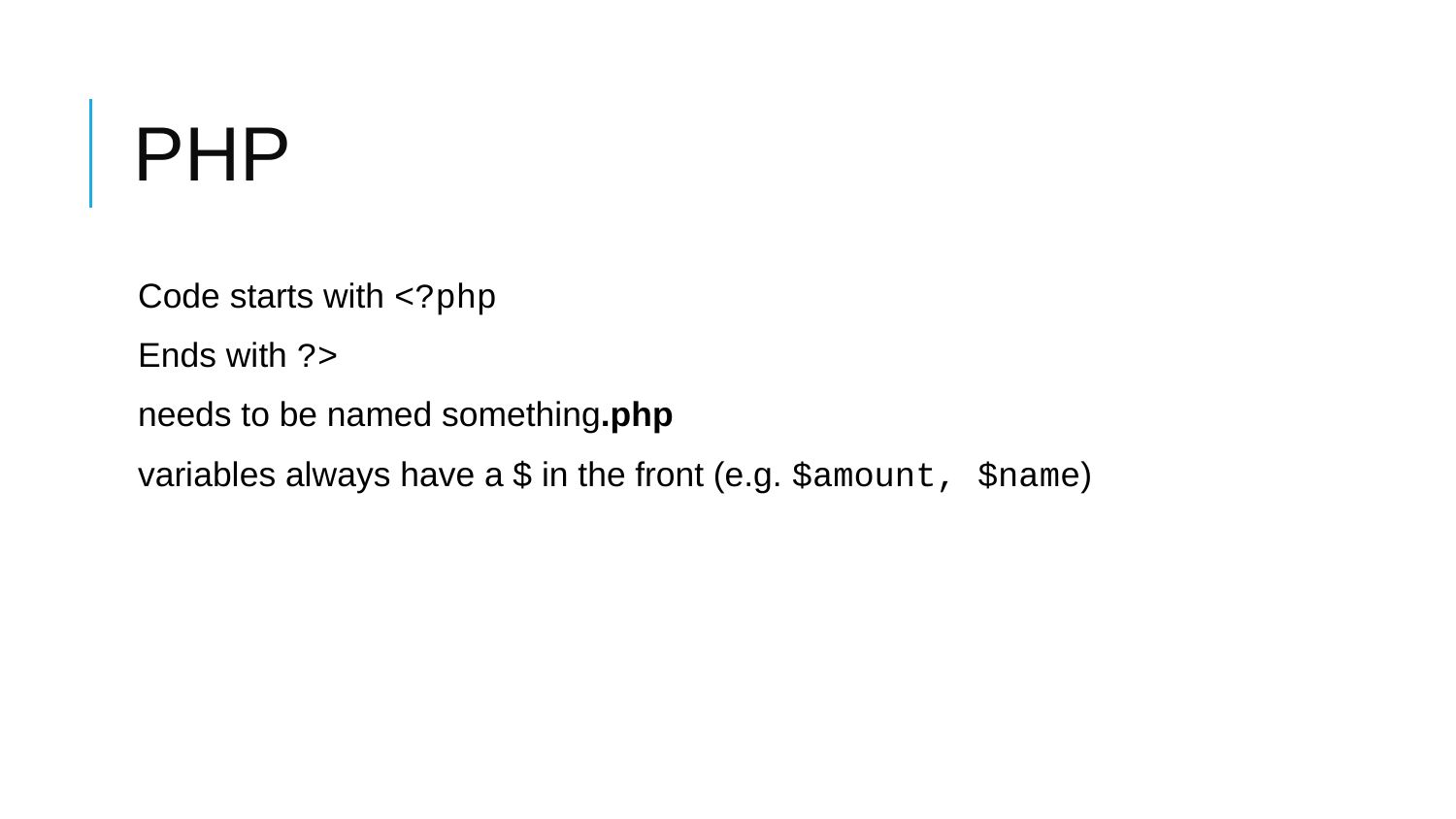

# PHP
Code starts with <?php
Ends with ?>
needs to be named something.php
variables always have a $ in the front (e.g. $amount, $name)